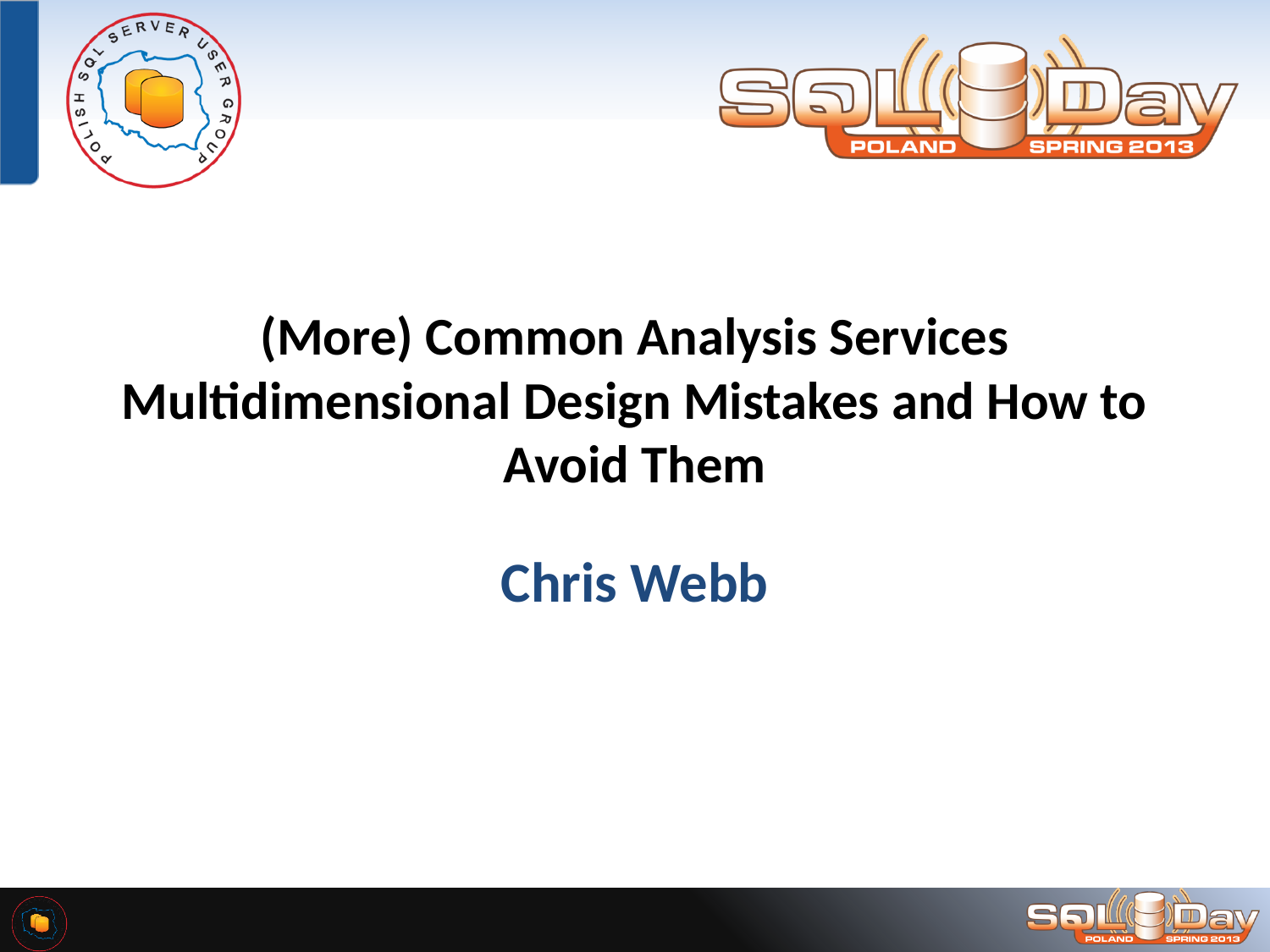

# (More) Common Analysis Services Multidimensional Design Mistakes and How to Avoid Them
Chris Webb